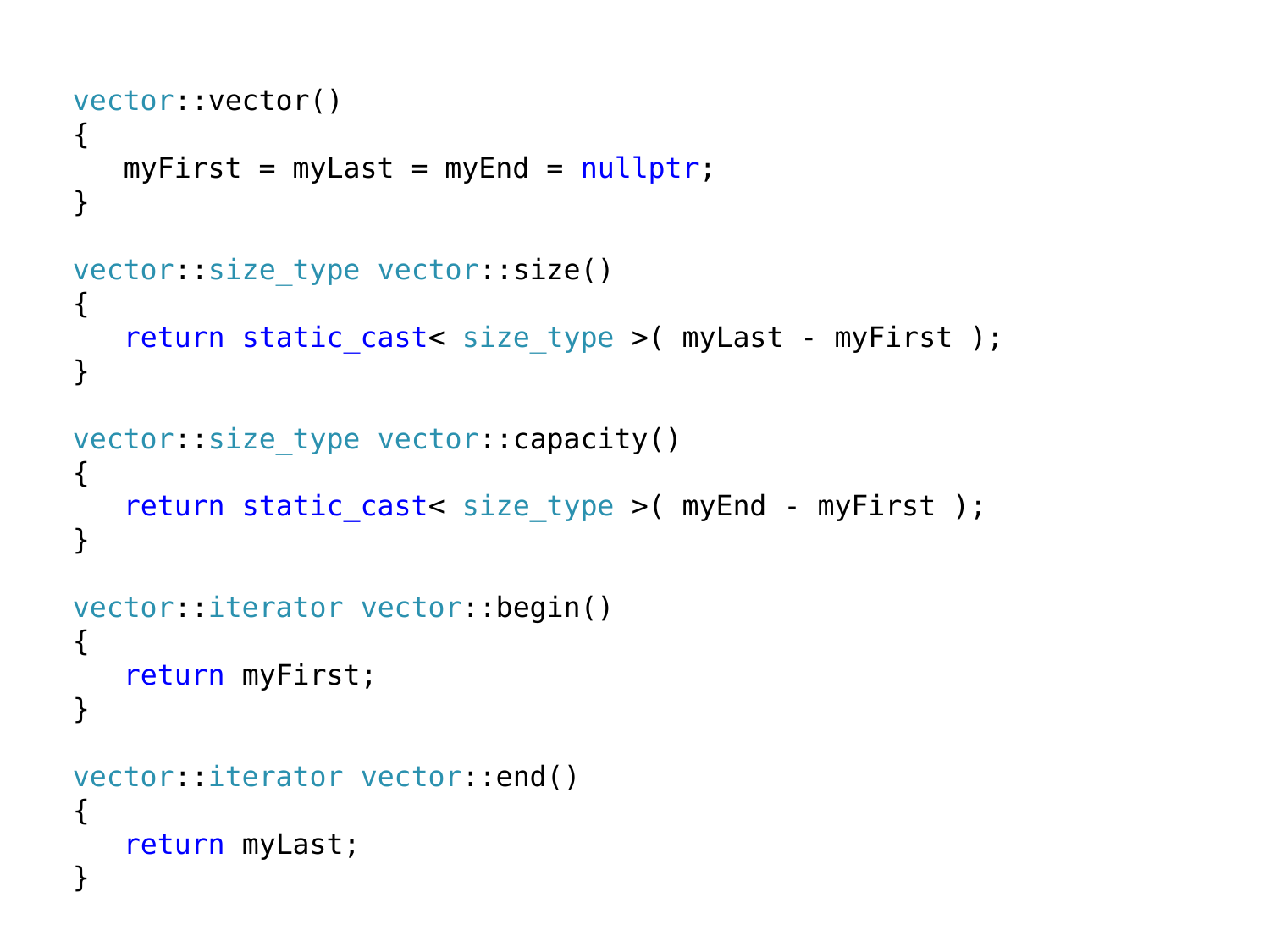

vector::vector()
{
   myFirst = myLast = myEnd = nullptr;
}

vector::size_type vector::size()
{
   return static_cast< size_type >( myLast - myFirst );
}

vector::size_type vector::capacity()
{
   return static_cast< size_type >( myEnd - myFirst );
}

vector::iterator vector::begin()
{
   return myFirst;
}

vector::iterator vector::end()
{
   return myLast;
}